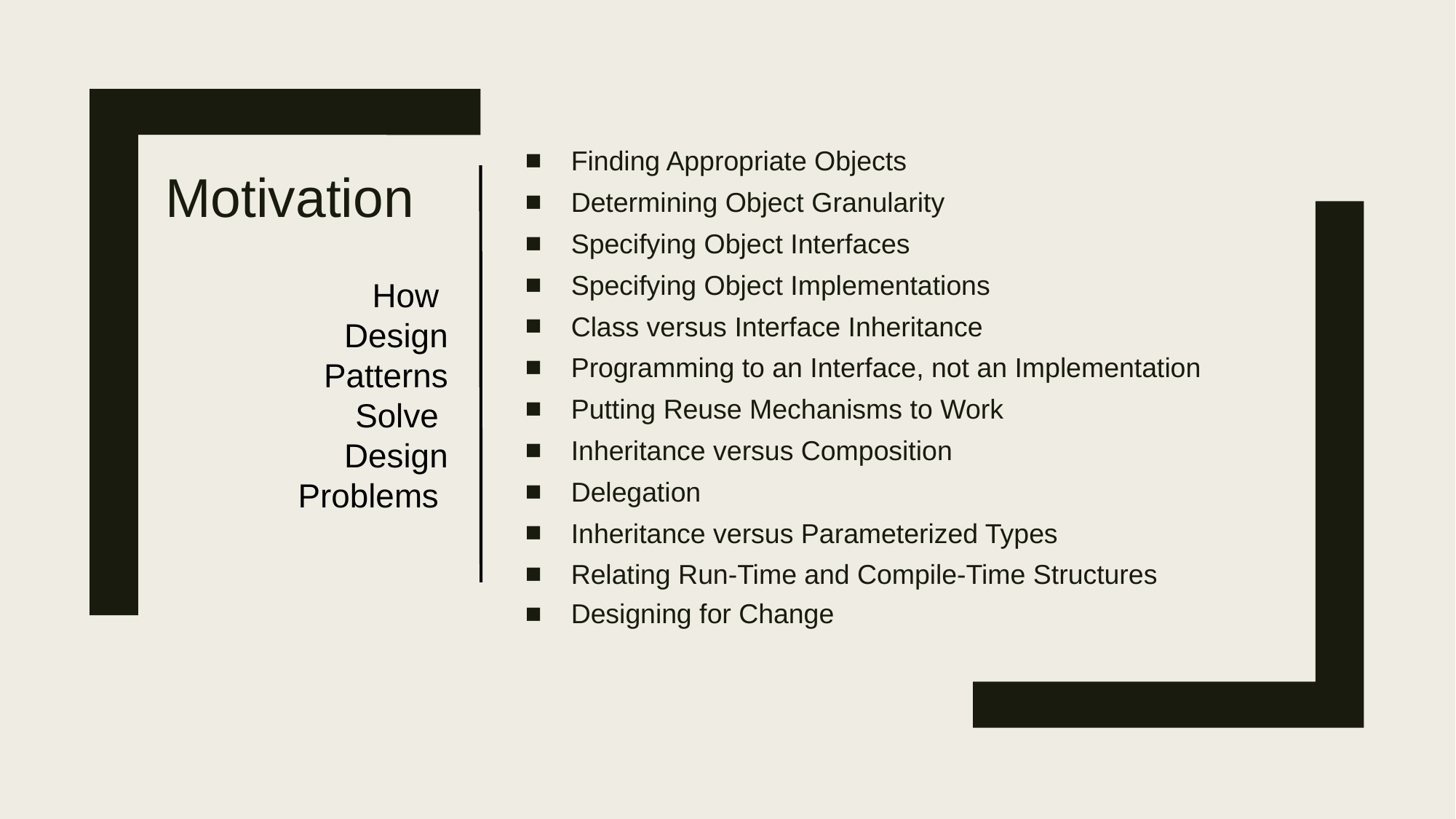

Finding Appropriate Objects
Determining Object Granularity
Specifying Object Interfaces
Specifying Object Implementations
Class versus Interface Inheritance
Programming to an Interface, not an Implementation
Putting Reuse Mechanisms to Work
Inheritance versus Composition
Delegation
Inheritance versus Parameterized Types
Relating Run-Time and Compile-Time Structures
Designing for Change

Motivation
How
Design Patterns Solve
Design Problems